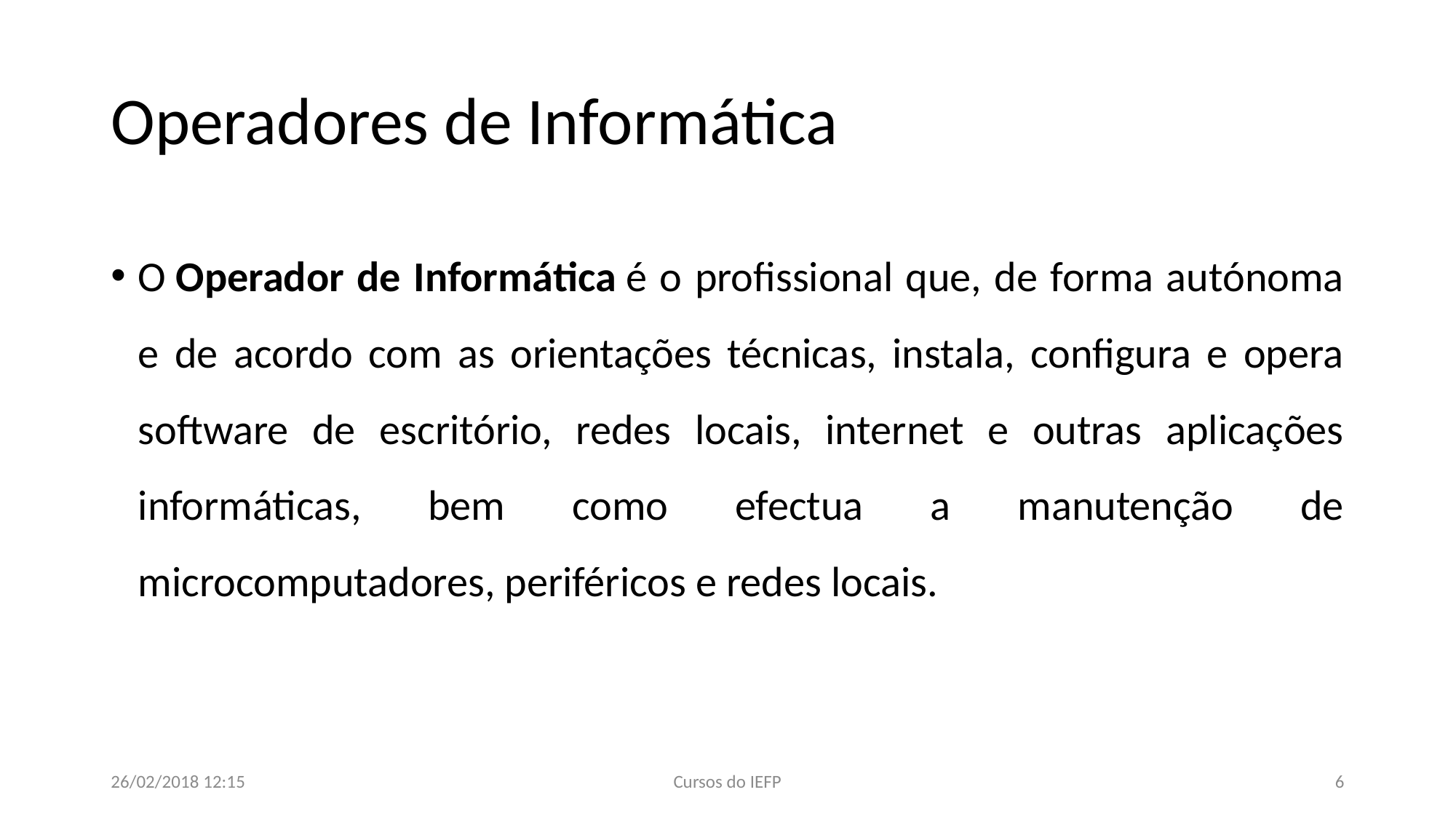

# Operadores de Informática
O Operador de Informática é o profissional que, de forma autónoma e de acordo com as orientações técnicas, instala, configura e opera software de escritório, redes locais, internet e outras aplicações informáticas, bem como efectua a manutenção de microcomputadores, periféricos e redes locais.
26/02/2018 12:15
Cursos do IEFP
6